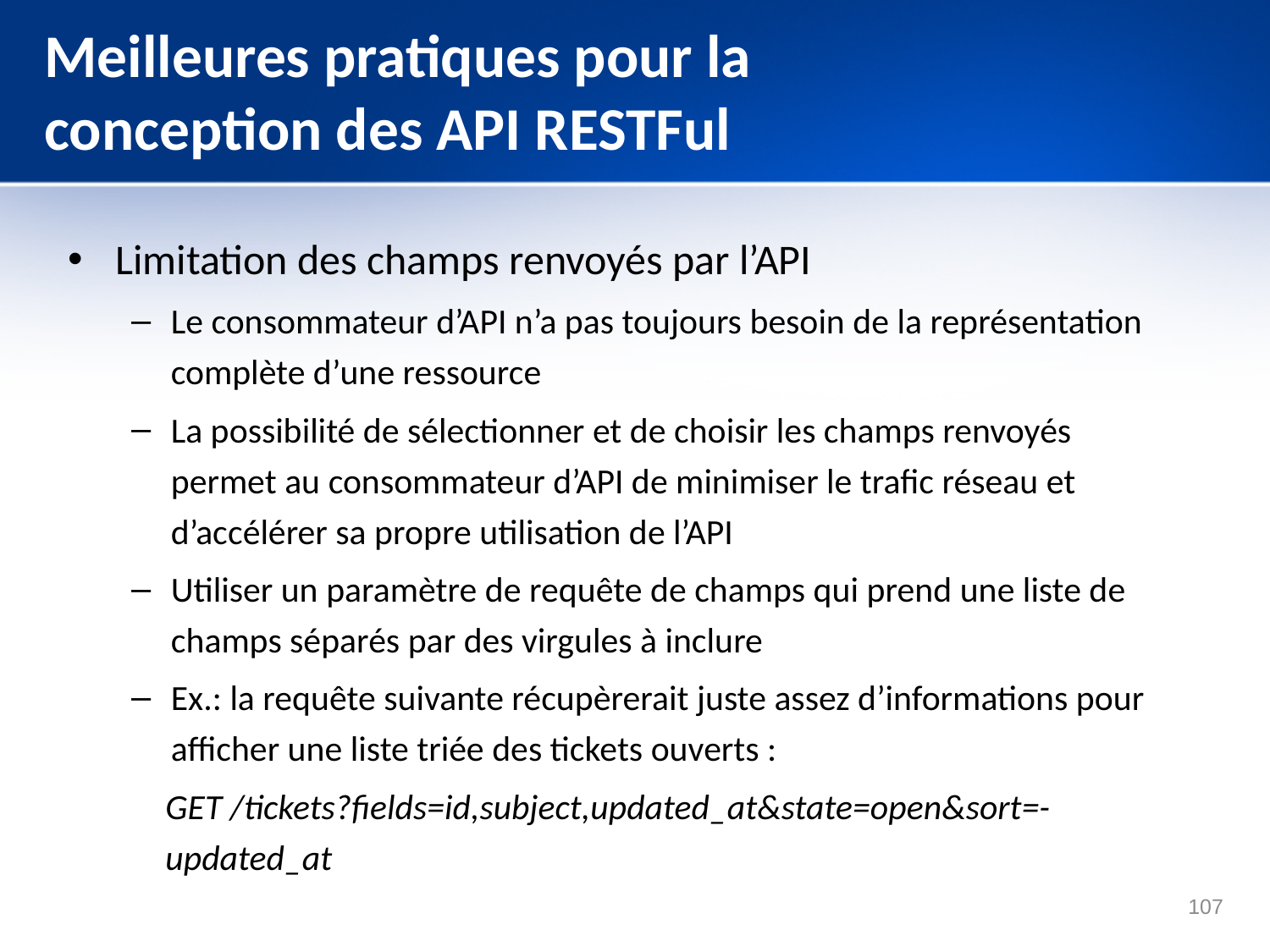

# Meilleures pratiques pour la conception des API RESTFul
Limitation des champs renvoyés par l’API
Le consommateur d’API n’a pas toujours besoin de la représentation complète d’une ressource
La possibilité de sélectionner et de choisir les champs renvoyés permet au consommateur d’API de minimiser le trafic réseau et d’accélérer sa propre utilisation de l’API
Utiliser un paramètre de requête de champs qui prend une liste de champs séparés par des virgules à inclure
Ex.: la requête suivante récupèrerait juste assez d’informations pour afficher une liste triée des tickets ouverts :
GET /tickets?fields=id,subject,updated_at&state=open&sort=-updated_at
107